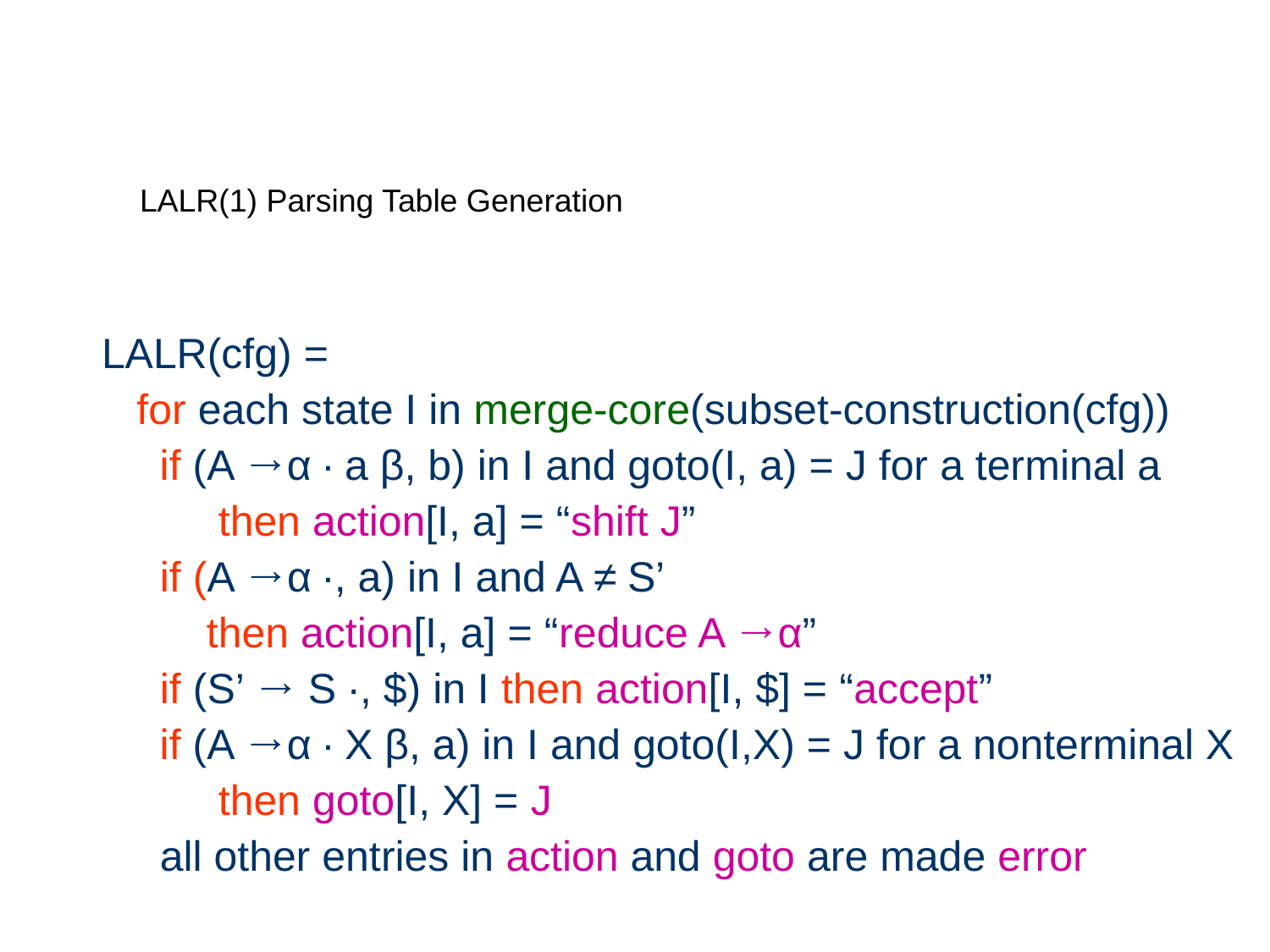

# LALR(1) Parsing Table Generation
LALR(cfg) =
for each state I in merge-core(subset-construction(cfg))
if (A →α ∙ a β, b) in I and goto(I, a) = J for a terminal a  then action[I, a] = “shift J”
if (A →α ∙, a) in I and A ≠ S’
then action[I, a] = “reduce A →α”
if (S’ → S ∙, $) in I then action[I, $] = “accept”
if (A →α ∙ X β, a) in I and goto(I,X) = J for a nonterminal X  then goto[I, X] = J
all other entries in action and goto are made error